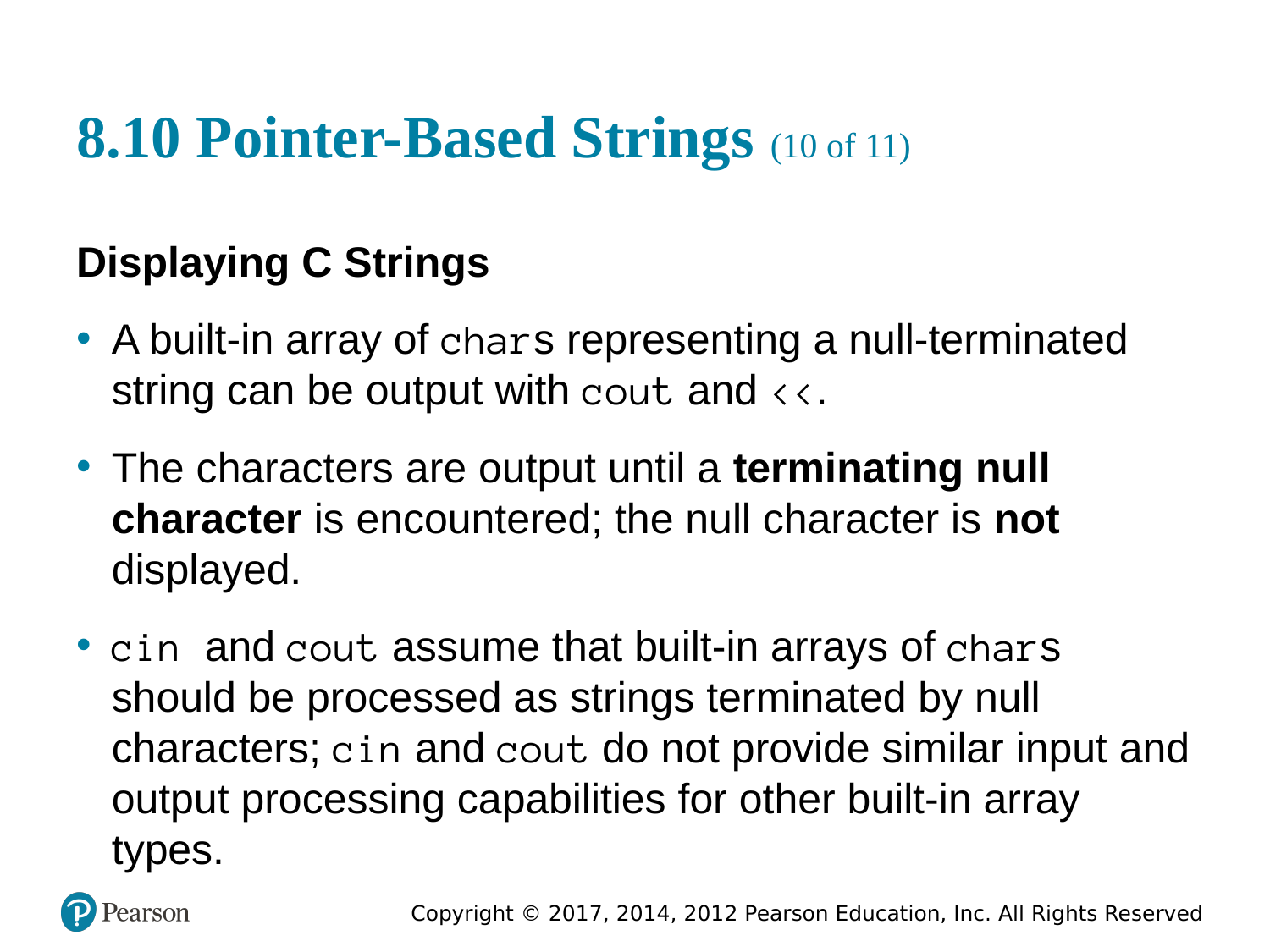

# 8.10 Pointer-Based Strings (10 of 11)
Displaying C Strings
A built-in array of chars representing a null-terminated string can be output with c out and <<.
The characters are output until a terminating null character is encountered; the null character is not displayed.
c in and c out assume that built-in arrays of chars should be processed as strings terminated by null characters; c in and c out do not provide similar input and output processing capabilities for other built-in array types.